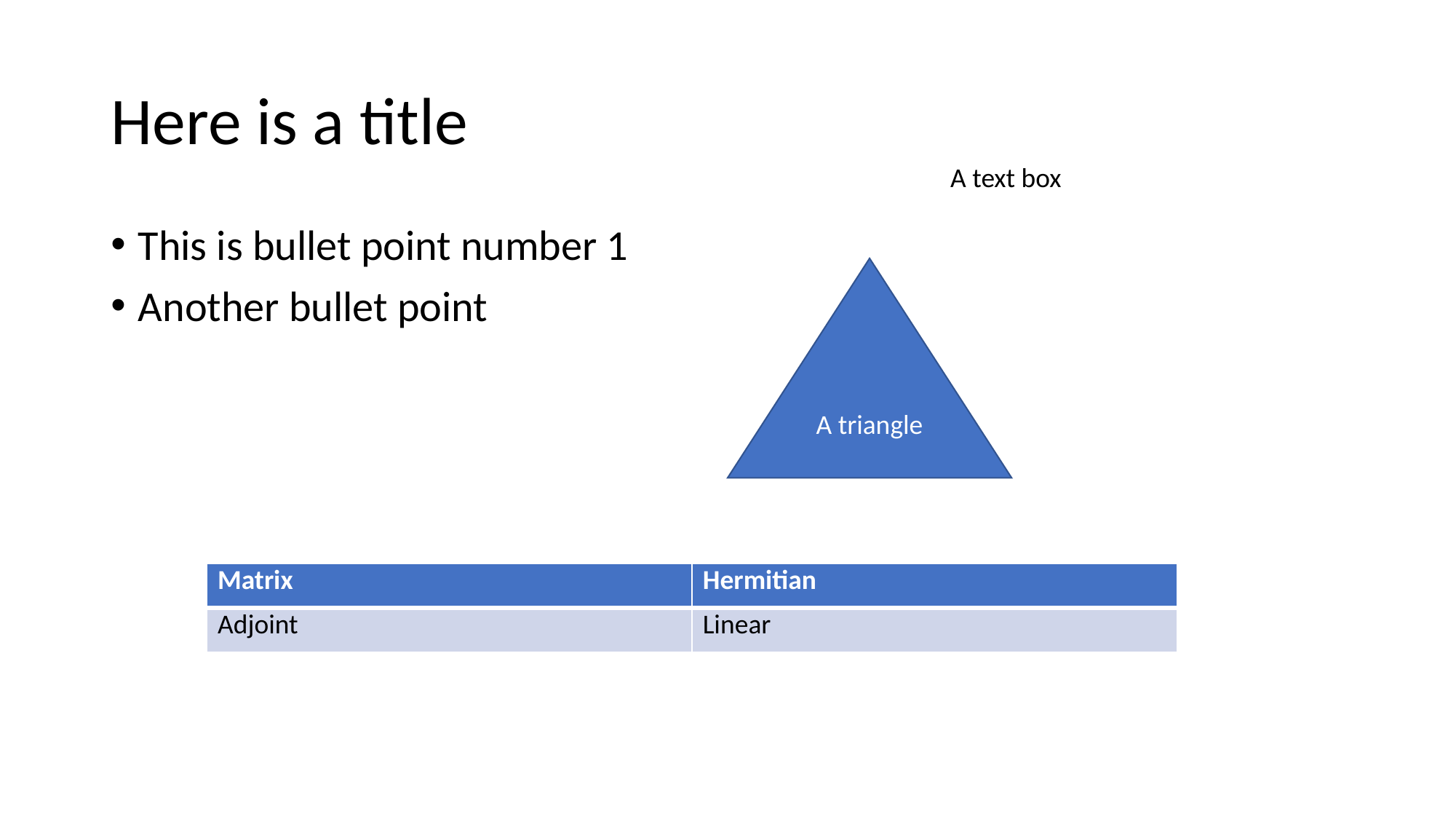

# Here is a title
A text box
This is bullet point number 1
Another bullet point
A triangle
| Matrix | Hermitian |
| --- | --- |
| Adjoint | Linear |